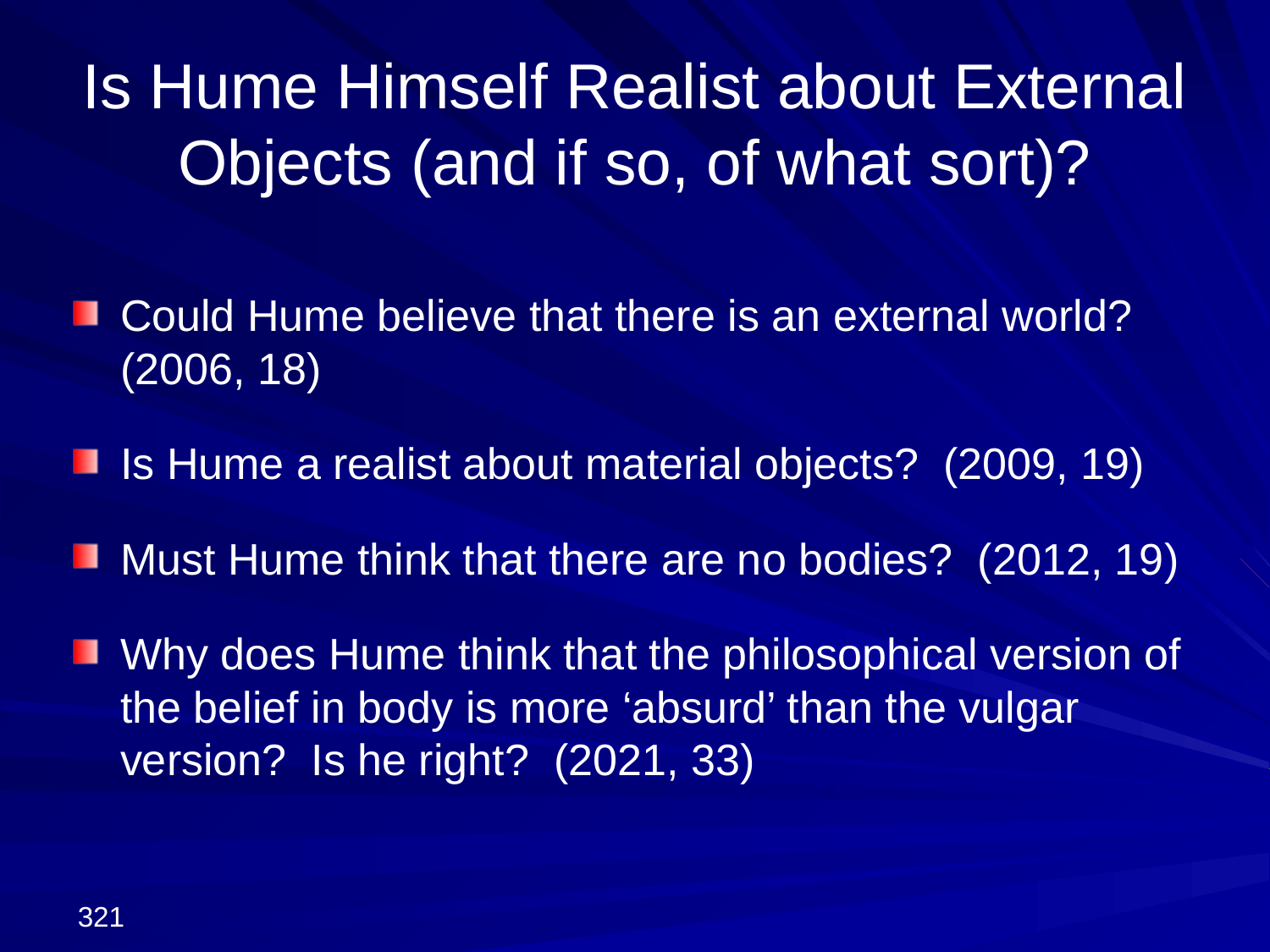

# Is Hume Himself Realist about External Objects (and if so, of what sort)?
Could Hume believe that there is an external world?  (2006, 18)
Is Hume a realist about material objects?  (2009, 19)
Must Hume think that there are no bodies?  (2012, 19)
Why does Hume think that the philosophical version of the belief in body is more ‘absurd’ than the vulgar version?  Is he right?  (2021, 33)
321